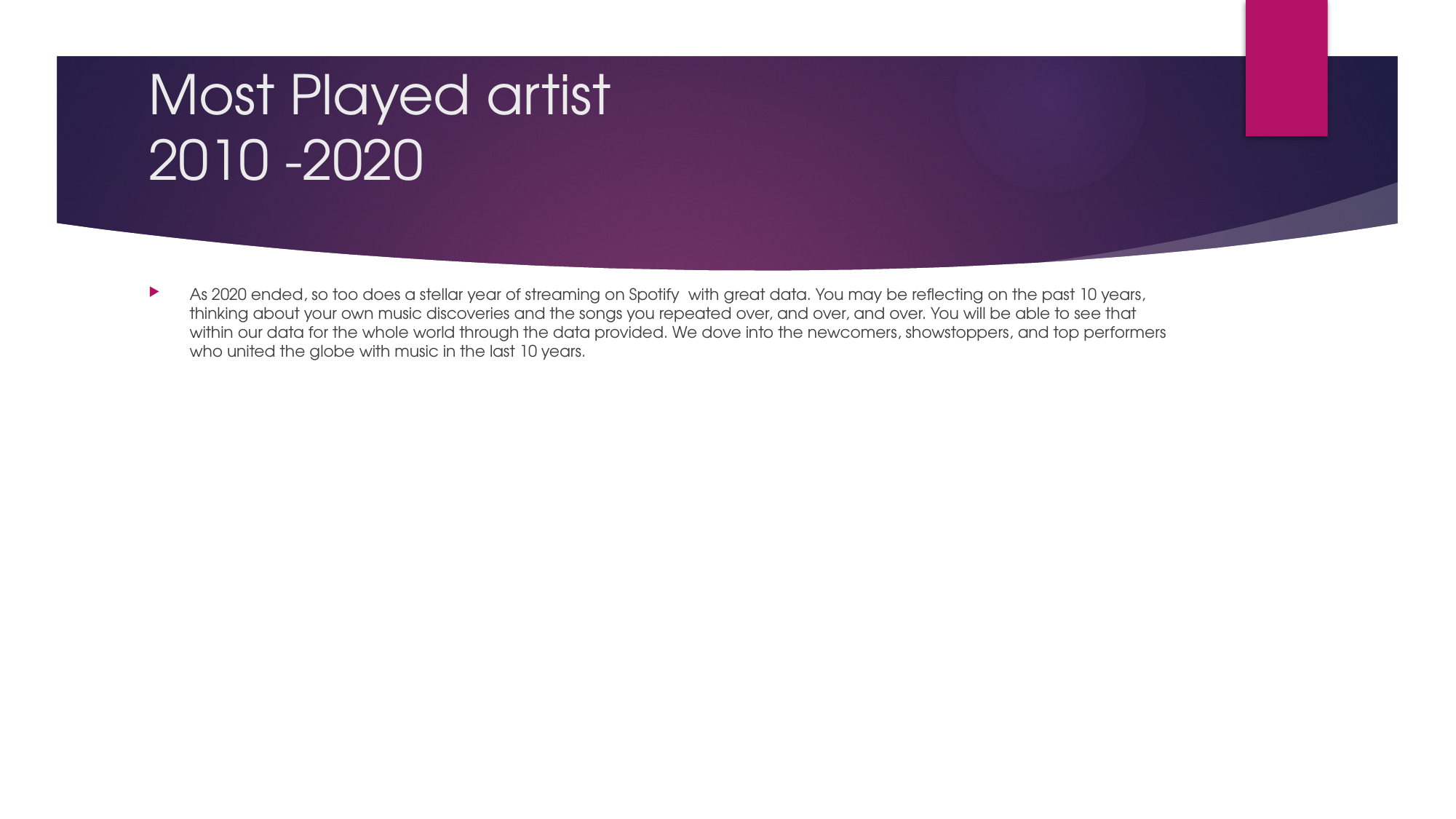

# Most Played artist 2010 -2020
As 2020 ended, so too does a stellar year of streaming on Spotify  with great data. You may be reflecting on the past 10 years, thinking about your own music discoveries and the songs you repeated over, and over, and over. You will be able to see that within our data for the whole world through the data provided. We dove into the newcomers, showstoppers, and top performers who united the globe with music in the last 10 years.